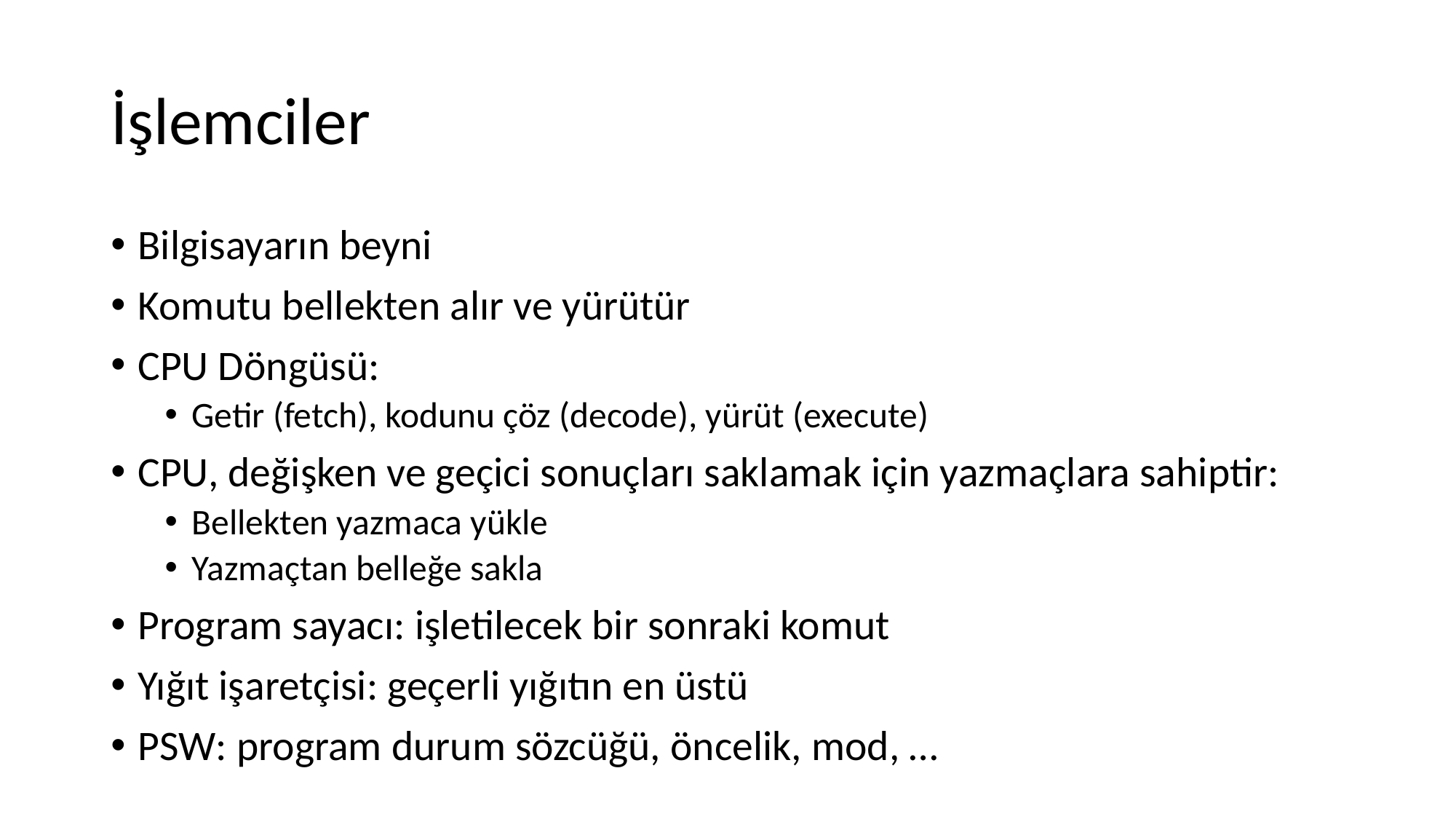

# İşlemciler
Bilgisayarın beyni
Komutu bellekten alır ve yürütür
CPU Döngüsü:
Getir (fetch), kodunu çöz (decode), yürüt (execute)
CPU, değişken ve geçici sonuçları saklamak için yazmaçlara sahiptir:
Bellekten yazmaca yükle
Yazmaçtan belleğe sakla
Program sayacı: işletilecek bir sonraki komut
Yığıt işaretçisi: geçerli yığıtın en üstü
PSW: program durum sözcüğü, öncelik, mod, …